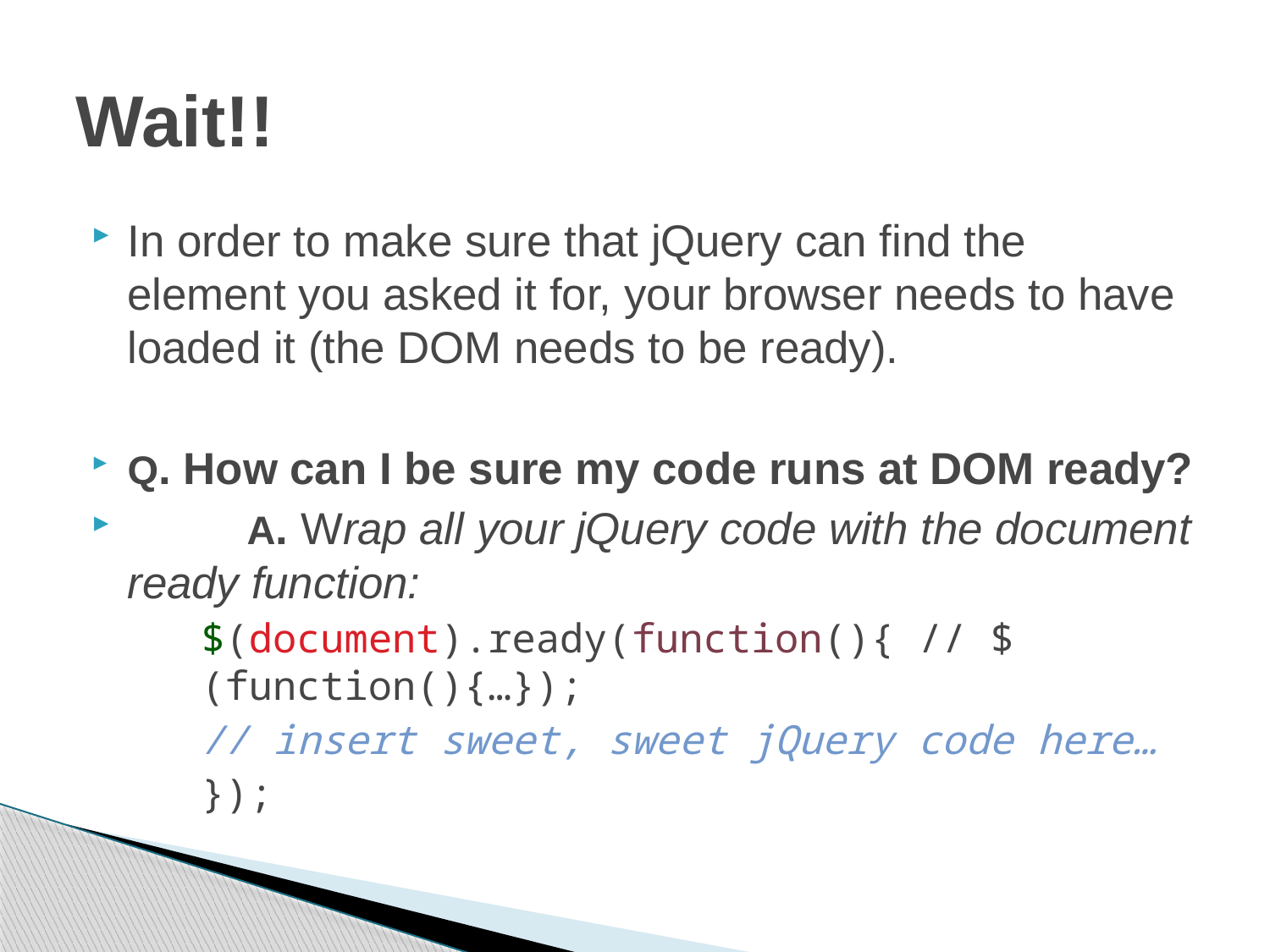

# Wait!!
In order to make sure that jQuery can find the element you asked it for, your browser needs to have loaded it (the DOM needs to be ready).

Q. How can I be sure my code runs at DOM ready?
	A. Wrap all your jQuery code with the document ready function:
$(document).ready(function(){ // $(function(){…});
	// insert sweet, sweet jQuery code here…
});